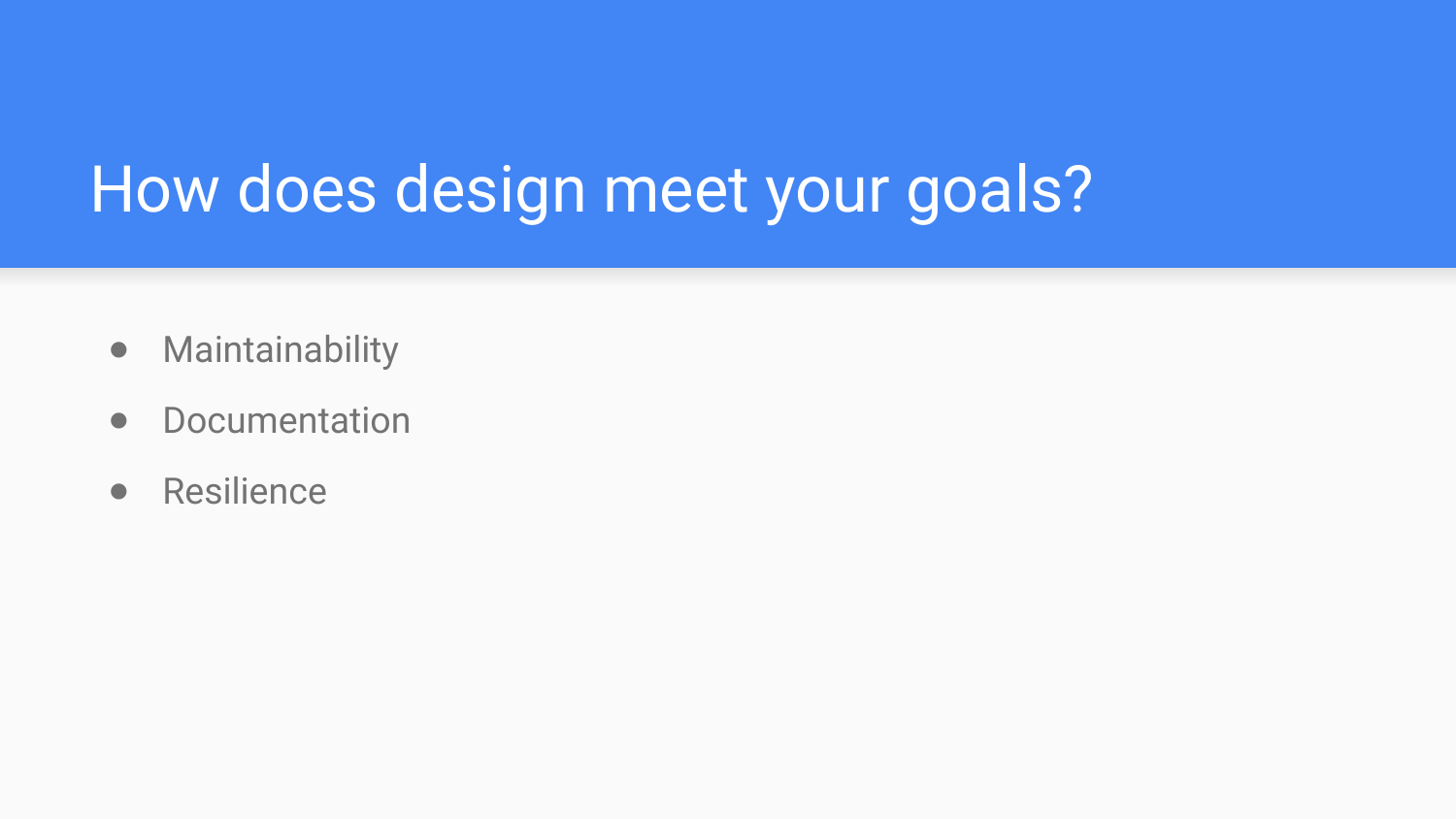

# How does design meet your goals?
Maintainability
Documentation
Resilience